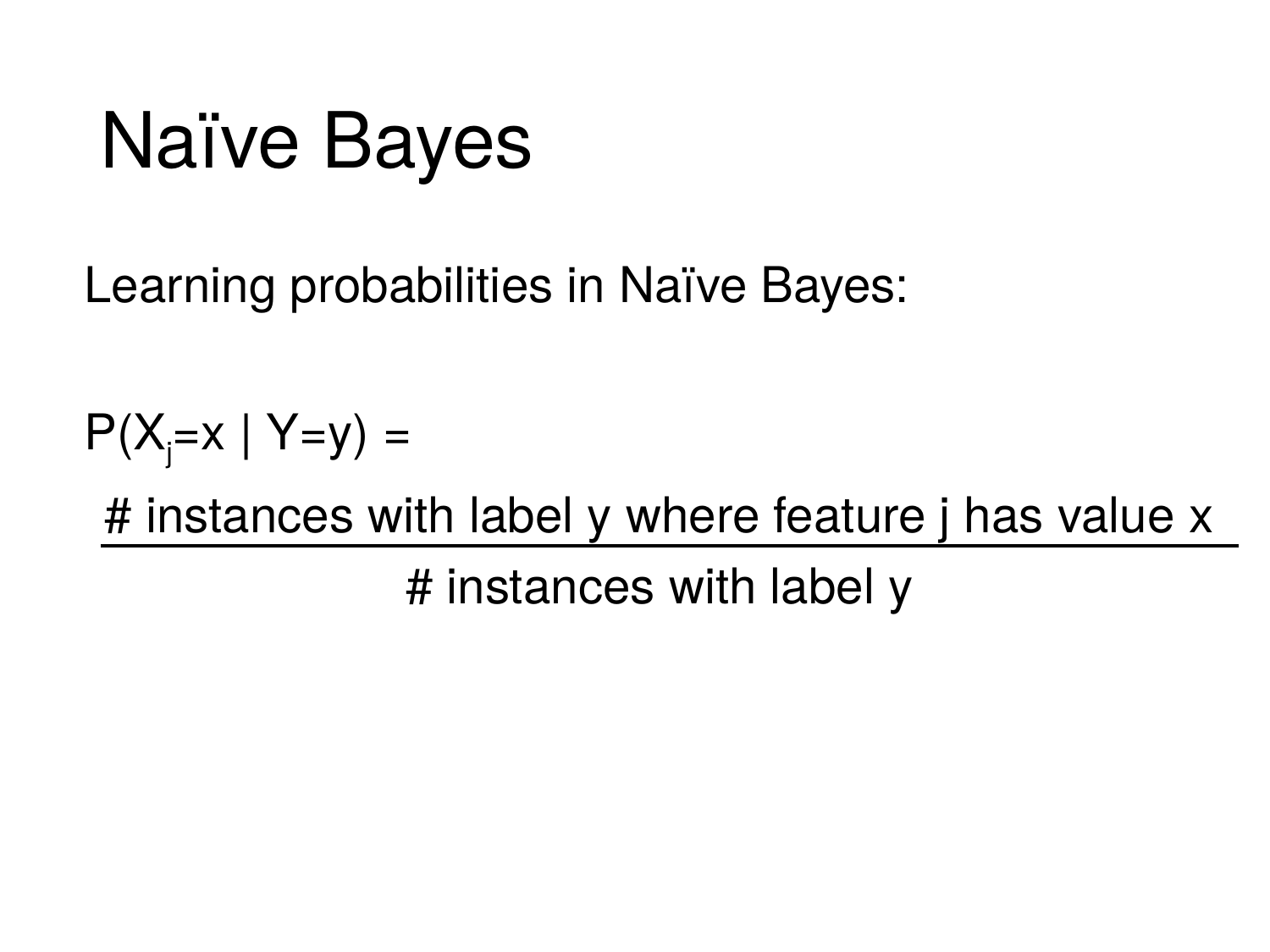

# Naïve Bayes
Learning probabilities in Naïve Bayes:

P(Xj=x | Y=y) =
# instances with label y where feature j has value x
# instances with label y